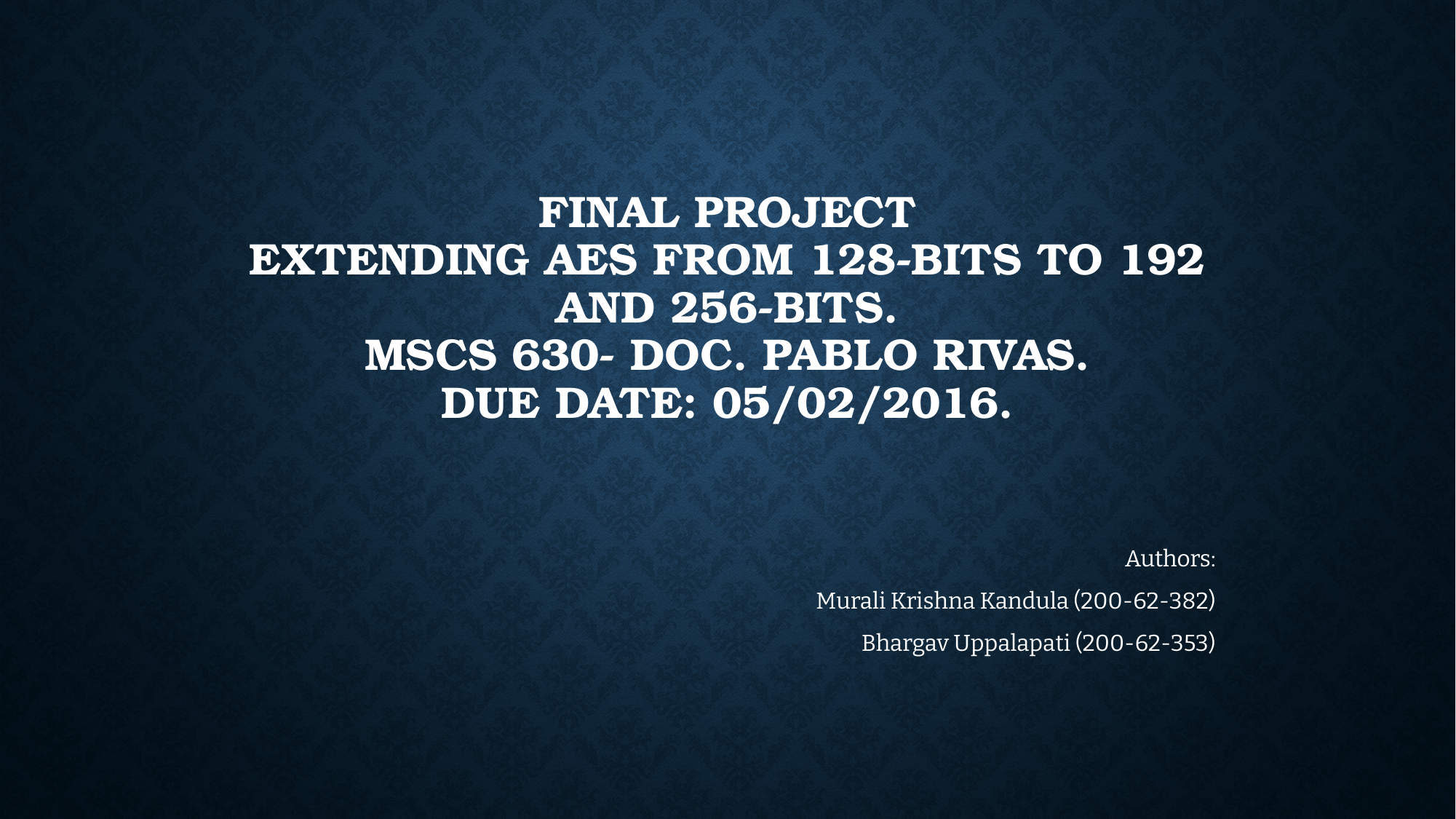

# Final Project Extending AES from 128-bits to 192 and 256-bits. Mscs 630- Doc. Pablo Rivas. Due Date: 05/02/2016.
Authors:
Murali Krishna Kandula (200-62-382)
Bhargav Uppalapati (200-62-353)